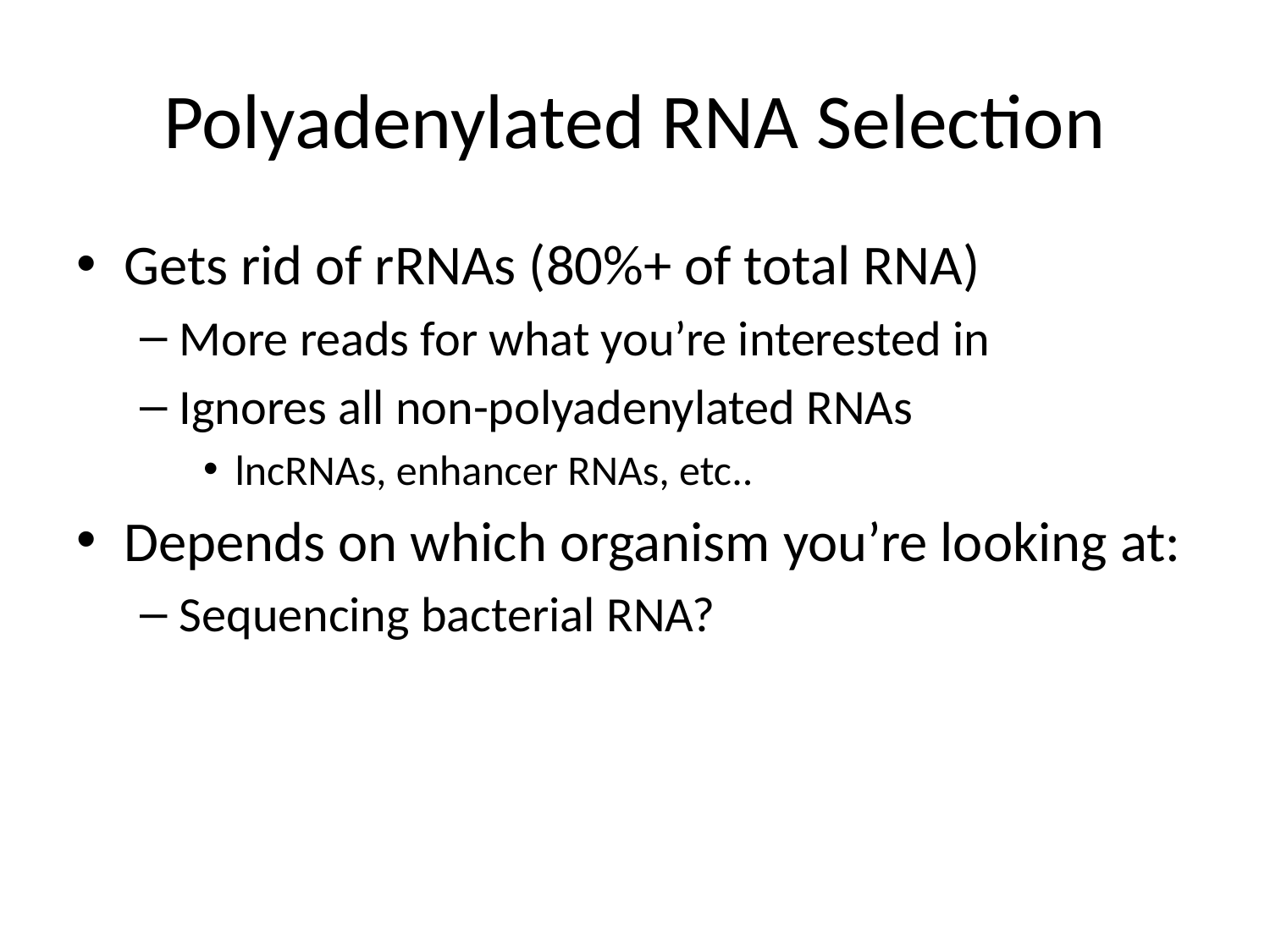

# Polyadenylated RNA Selection
Gets rid of rRNAs (80%+ of total RNA)
More reads for what you’re interested in
Ignores all non-polyadenylated RNAs
lncRNAs, enhancer RNAs, etc..
Depends on which organism you’re looking at:
Sequencing bacterial RNA?